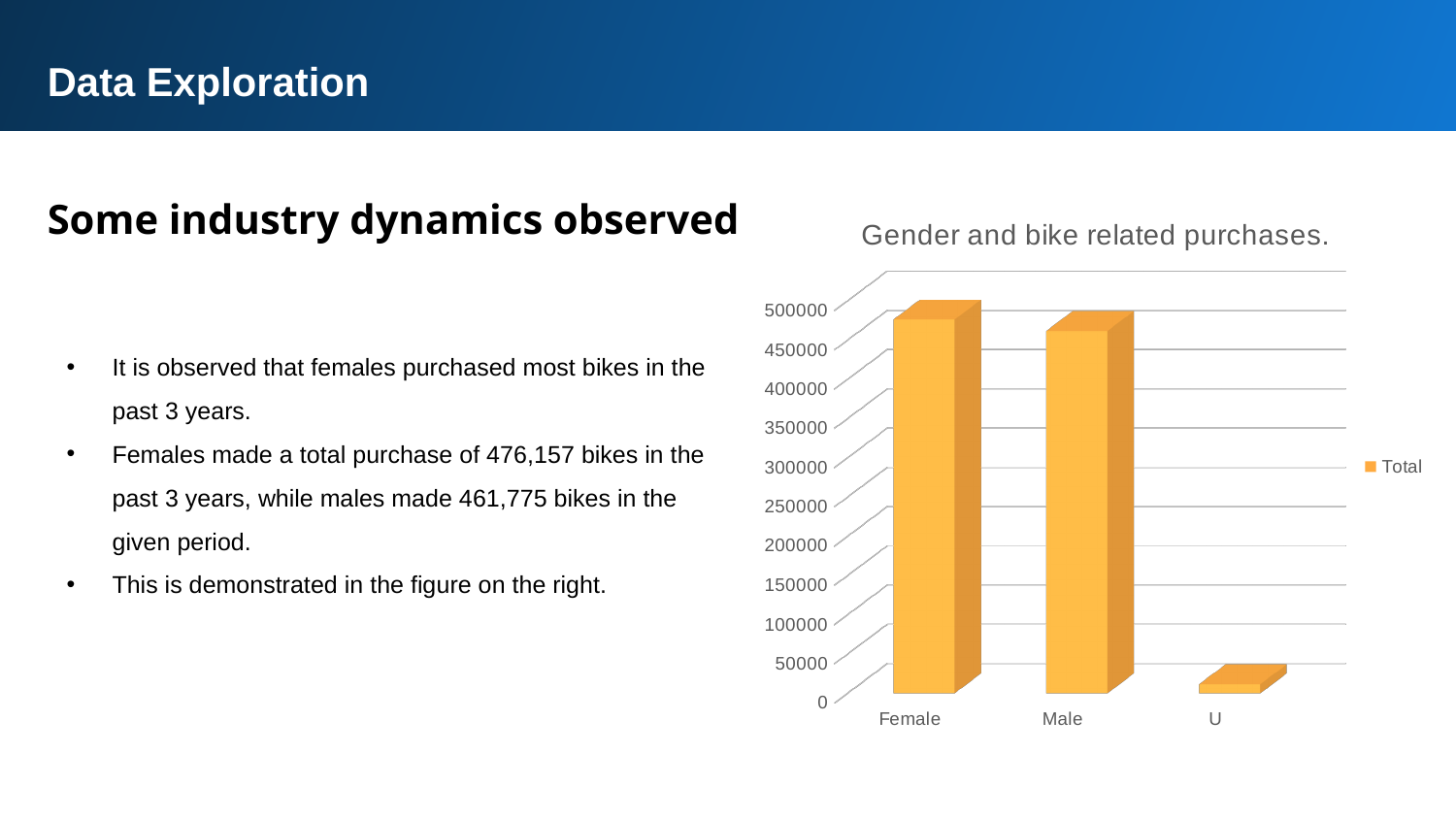

Data Exploration
Some industry dynamics observed

[unsupported chart]

It is observed that females purchased most bikes in the past 3 years.
Females made a total purchase of 476,157 bikes in the past 3 years, while males made 461,775 bikes in the given period.
This is demonstrated in the figure on the right.